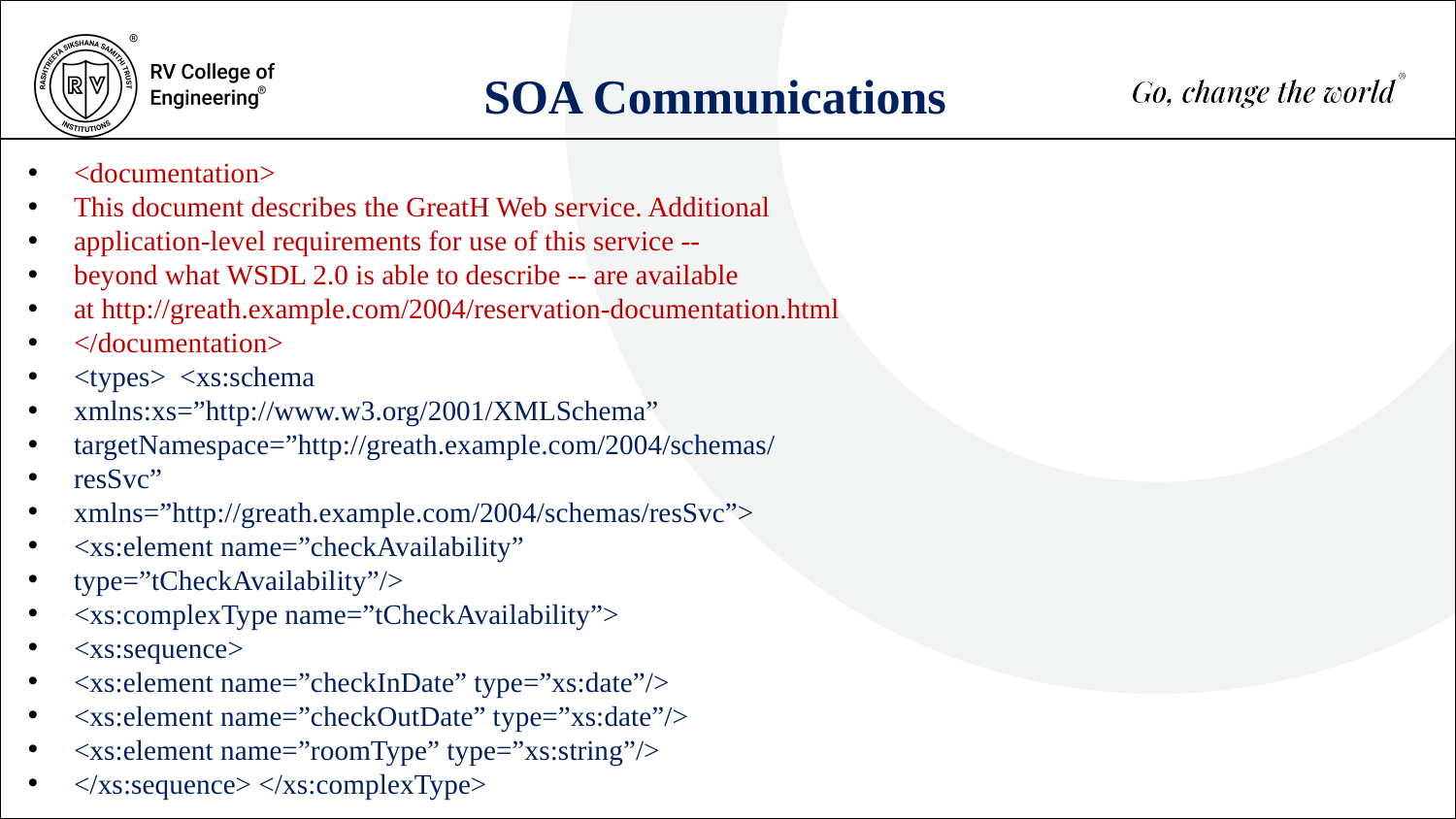

SOA Communications

<documentation>
This document describes the GreatH Web service. Additional
application-level requirements for use of this service --
beyond what WSDL 2.0 is able to describe -- are available
at http://greath.example.com/2004/reservation-documentation.html
</documentation>
<types>  <xs:schema
xmlns:xs=”http://www.w3.org/2001/XMLSchema”
targetNamespace=”http://greath.example.com/2004/schemas/
resSvc”
xmlns=”http://greath.example.com/2004/schemas/resSvc”>
<xs:element name=”checkAvailability”
type=”tCheckAvailability”/>
<xs:complexType name=”tCheckAvailability”>
<xs:sequence>
<xs:element name=”checkInDate” type=”xs:date”/>
<xs:element name=”checkOutDate” type=”xs:date”/>
<xs:element name=”roomType” type=”xs:string”/>
</xs:sequence> </xs:complexType>